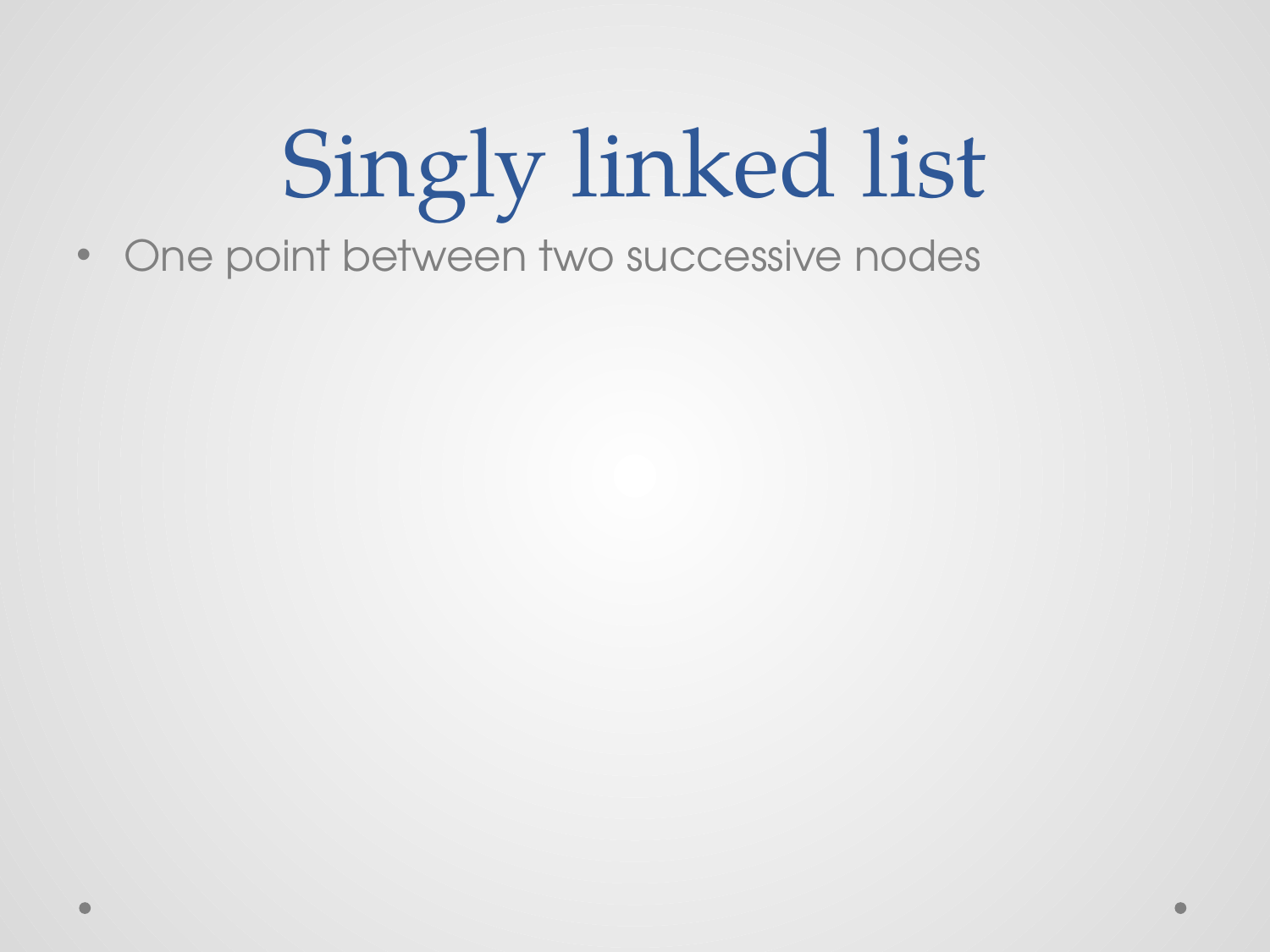

# Singly linked list
One point between two successive nodes